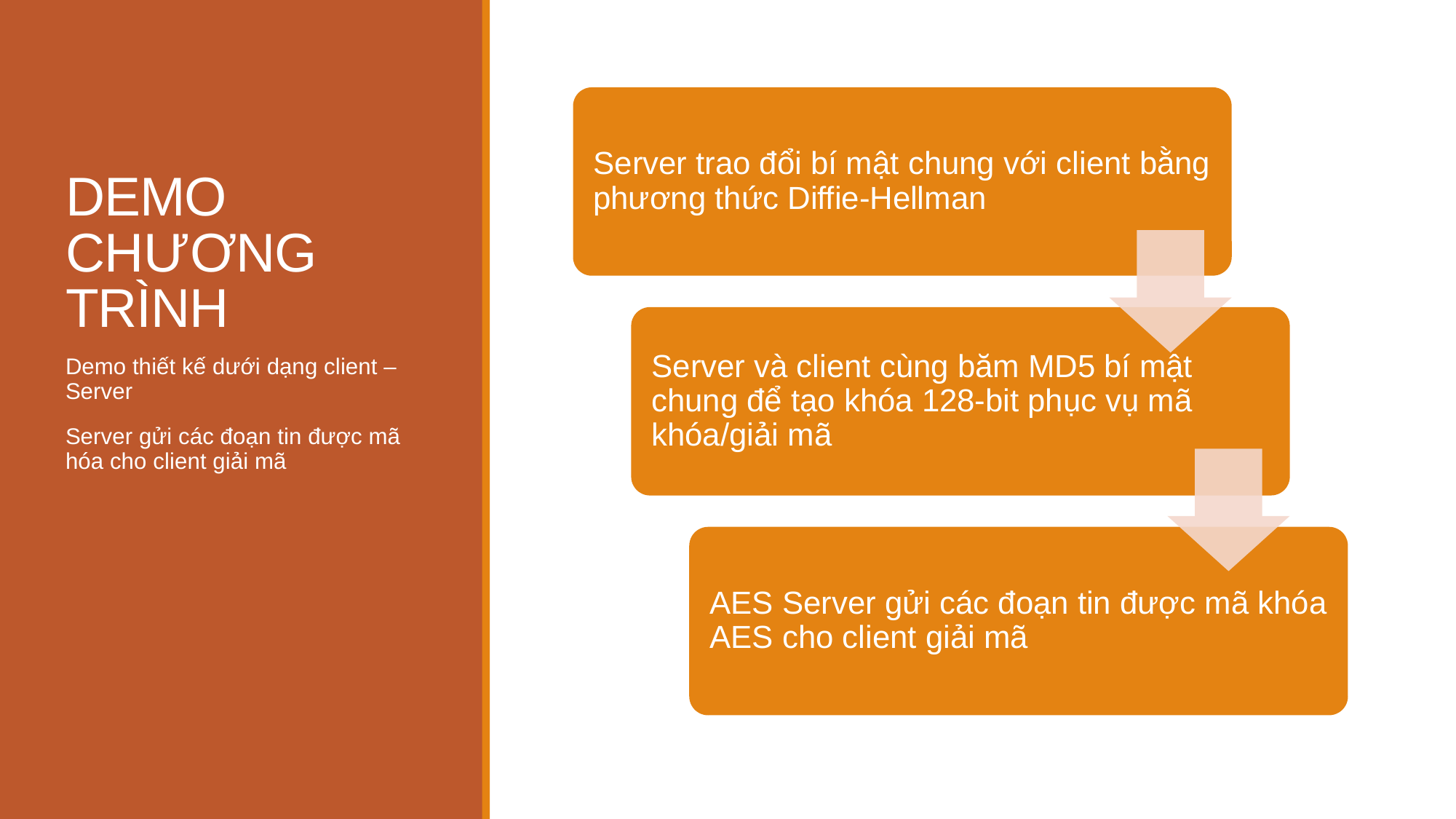

# DEMO CHƯƠNG TRÌNH
Server trao đổi bí mật chung với client bằng phương thức Diffie-Hellman
Server và client cùng băm MD5 bí mật chung để tạo khóa 128-bit phục vụ mã khóa/giải mã
AES Server gửi các đoạn tin được mã khóa AES cho client giải mã

Demo thiết kế dưới dạng client – Server
Server gửi các đoạn tin được mã hóa cho client giải mã